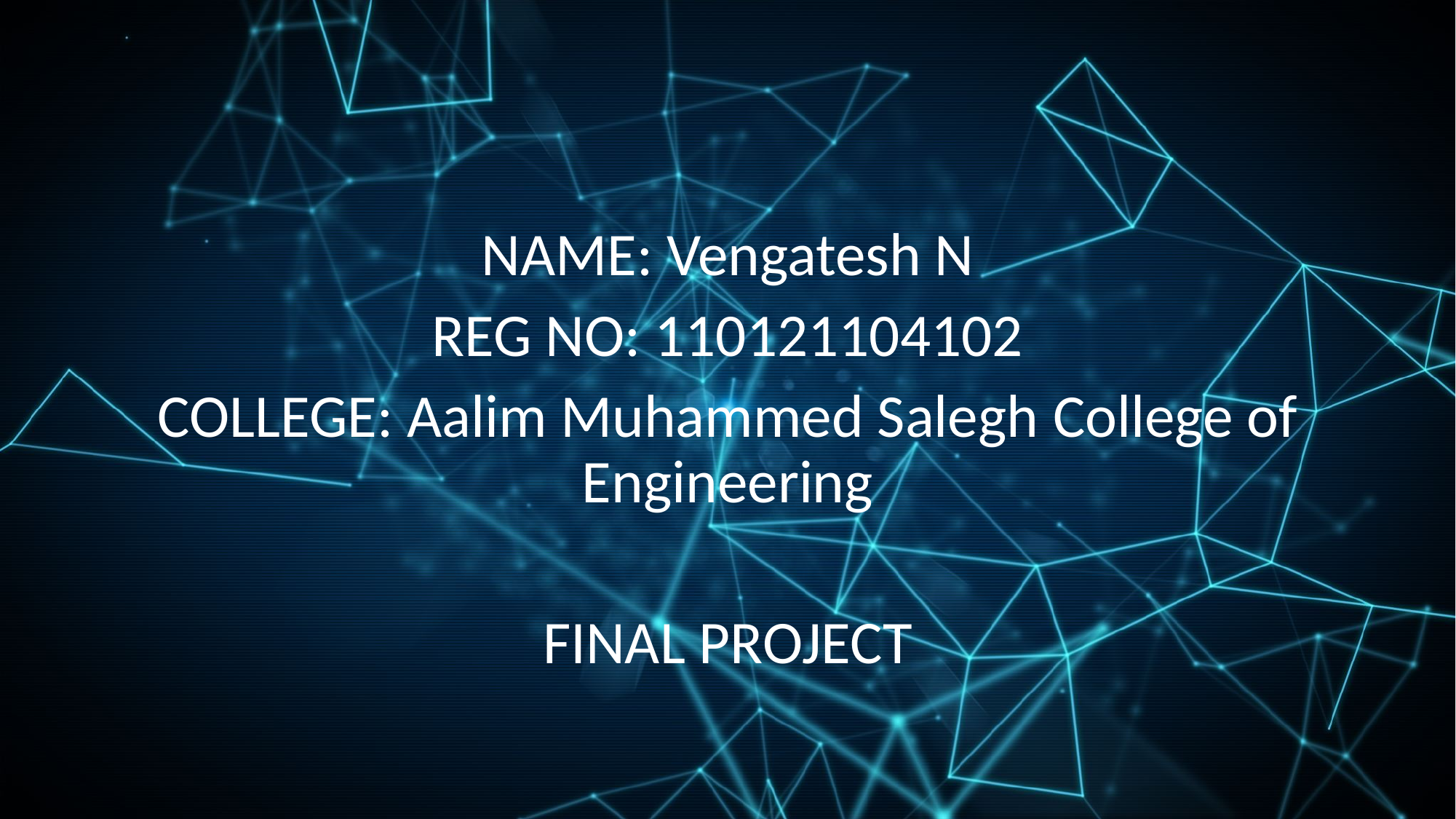

#
NAME: Vengatesh N
REG NO: 110121104102
COLLEGE: Aalim Muhammed Salegh College of Engineering

FINAL PROJECT